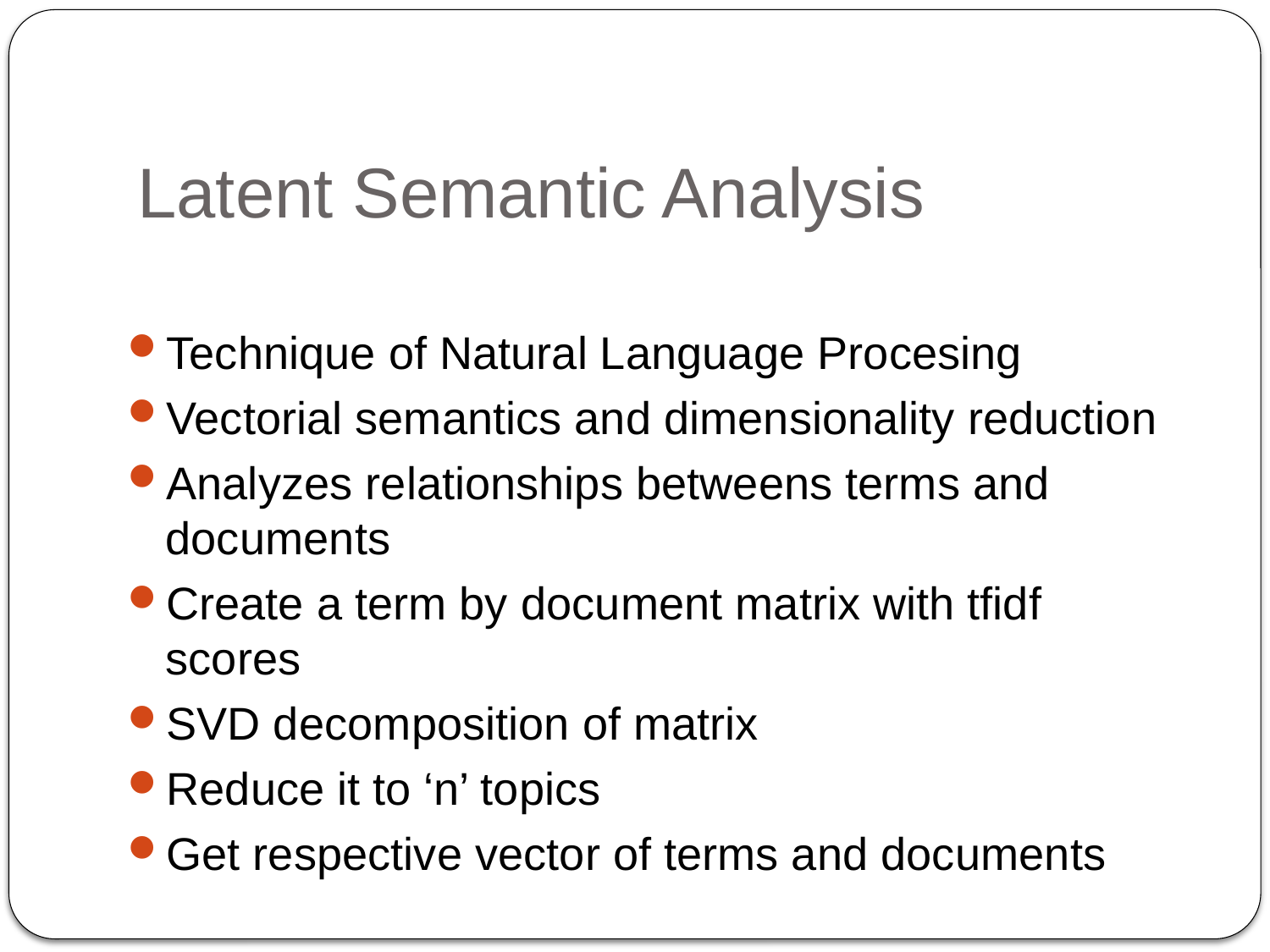

# Latent Semantic Analysis
Technique of Natural Language Procesing
Vectorial semantics and dimensionality reduction
Analyzes relationships betweens terms and documents
Create a term by document matrix with tfidf scores
SVD decomposition of matrix
Reduce it to ‘n’ topics
Get respective vector of terms and documents